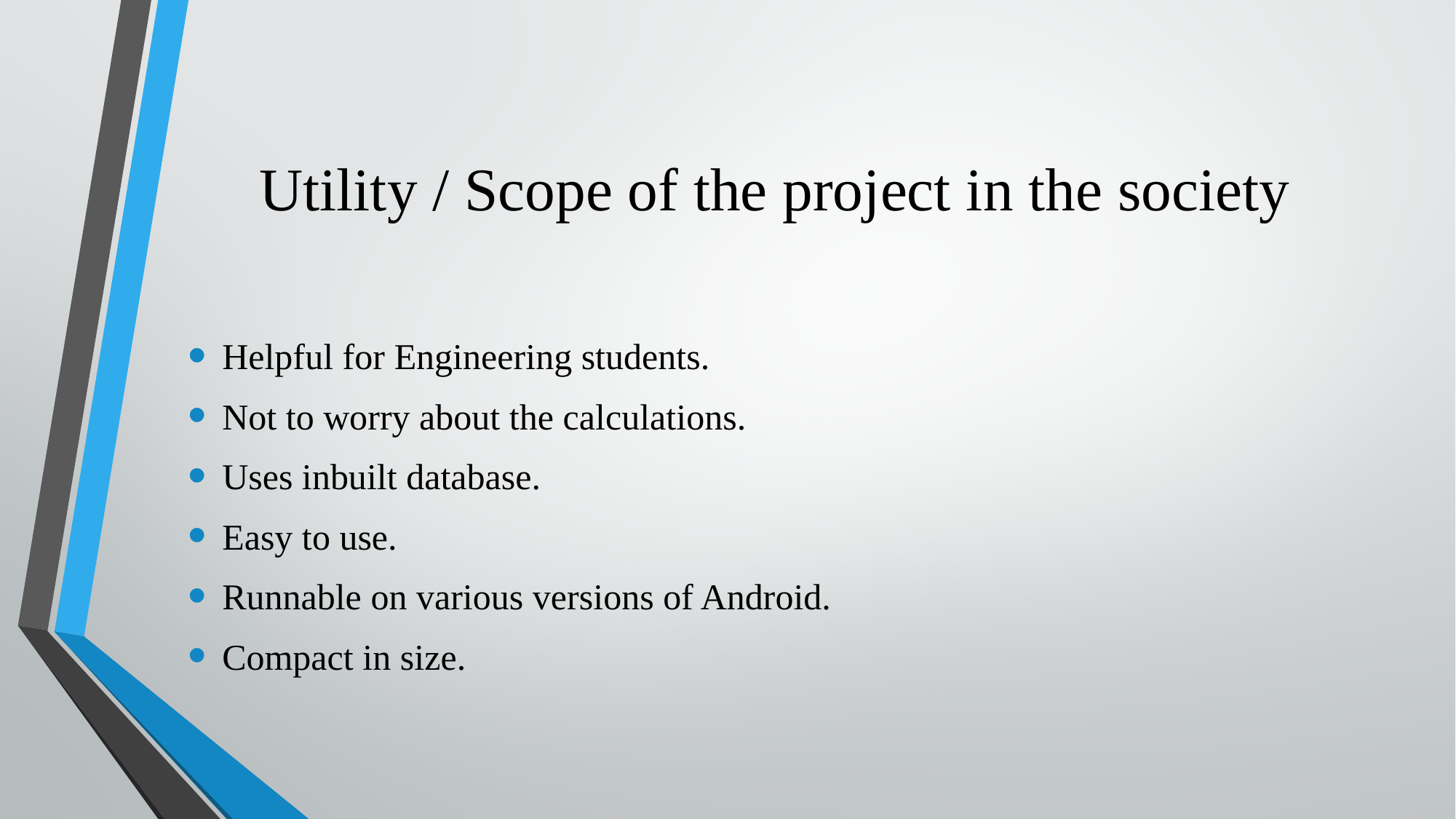

# Utility / Scope of the project in the society
Helpful for Engineering students.
Not to worry about the calculations.
Uses inbuilt database.
Easy to use.
Runnable on various versions of Android.
Compact in size.